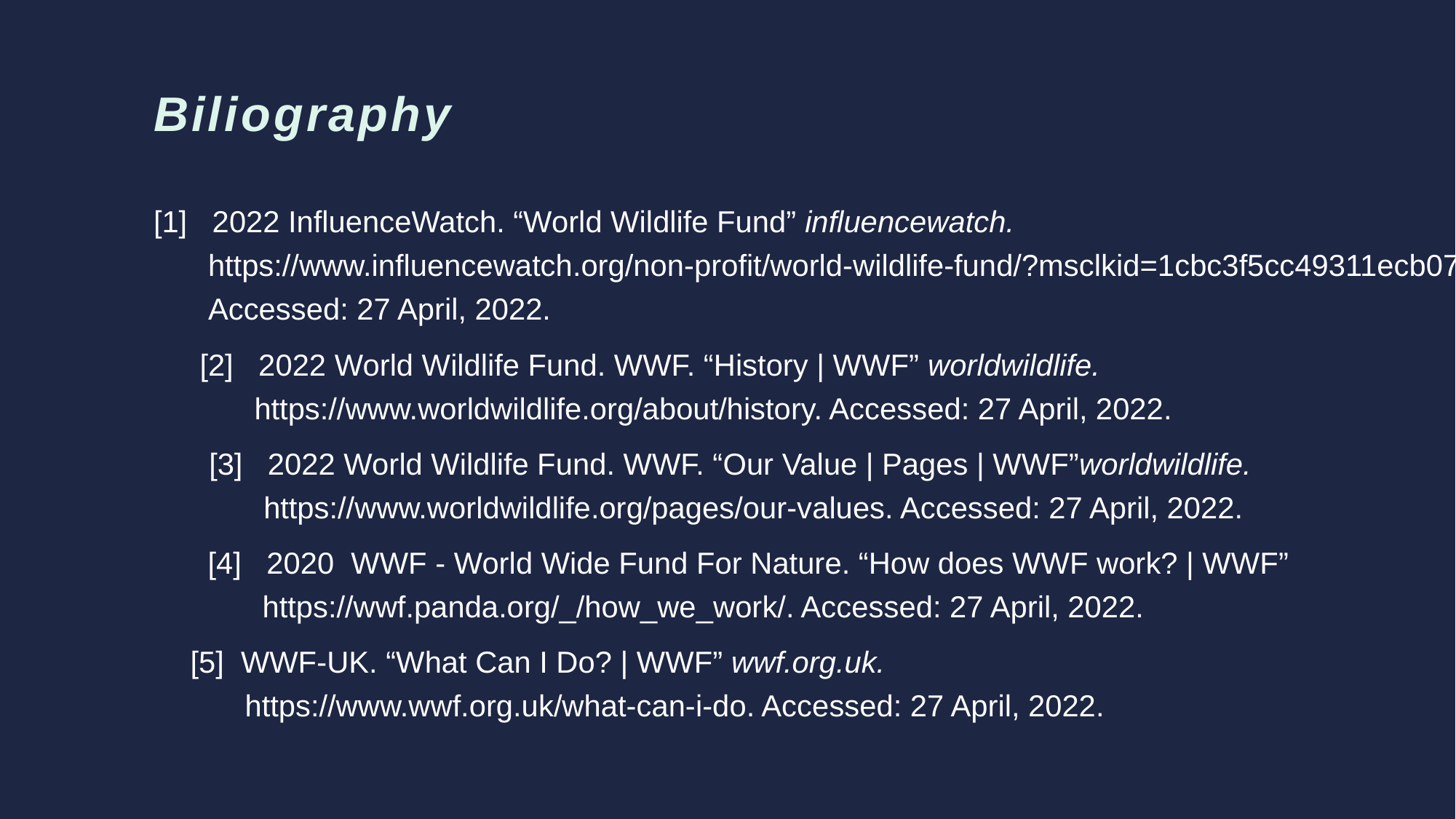

Biliography
[1]   2022 InfluenceWatch. “World Wildlife Fund” influencewatch.
https://www.influencewatch.org/non-profit/world-wildlife-fund/?msclkid=1cbc3f5cc49311ecb070b96f85c946c8. Accessed: 27 April, 2022.
[2]   2022 World Wildlife Fund. WWF. “History | WWF” worldwildlife.
https://www.worldwildlife.org/about/history. Accessed: 27 April, 2022.
[3]   2022 World Wildlife Fund. WWF. “Our Value | Pages | WWF”worldwildlife.
https://www.worldwildlife.org/pages/our-values. Accessed: 27 April, 2022.
[4]   2020  WWF - World Wide Fund For Nature. “How does WWF work? | WWF”
https://wwf.panda.org/_/how_we_work/. Accessed: 27 April, 2022.
[5]  WWF-UK. “What Can I Do? | WWF” wwf.org.uk.
https://www.wwf.org.uk/what-can-i-do. Accessed: 27 April, 2022.